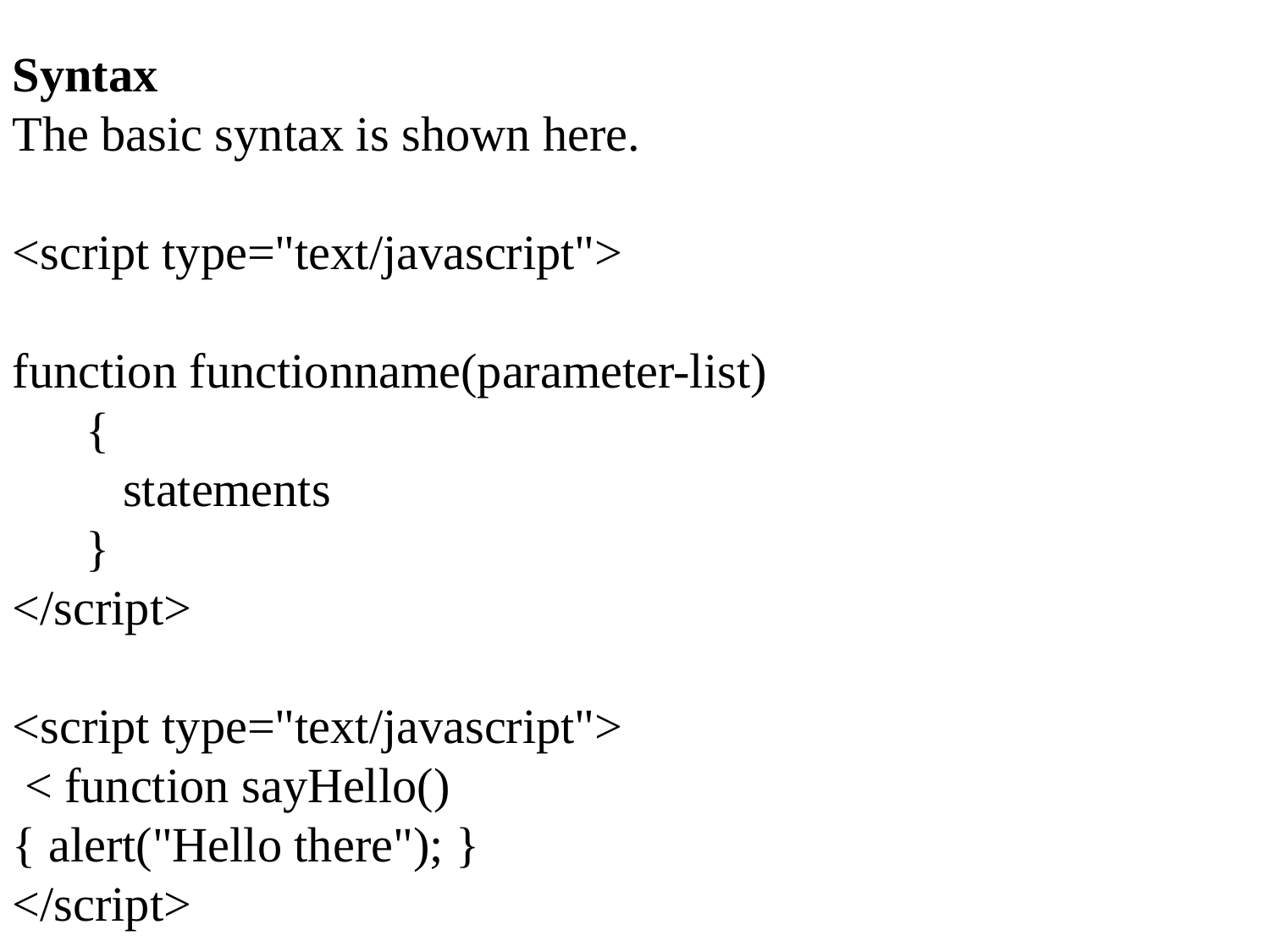

Syntax
The basic syntax is shown here.

<script type="text/javascript">

function functionname(parameter-list)
      {
         statements
      }
</script>

<script type="text/javascript">
 < function sayHello()
{ alert("Hello there"); }
</script>